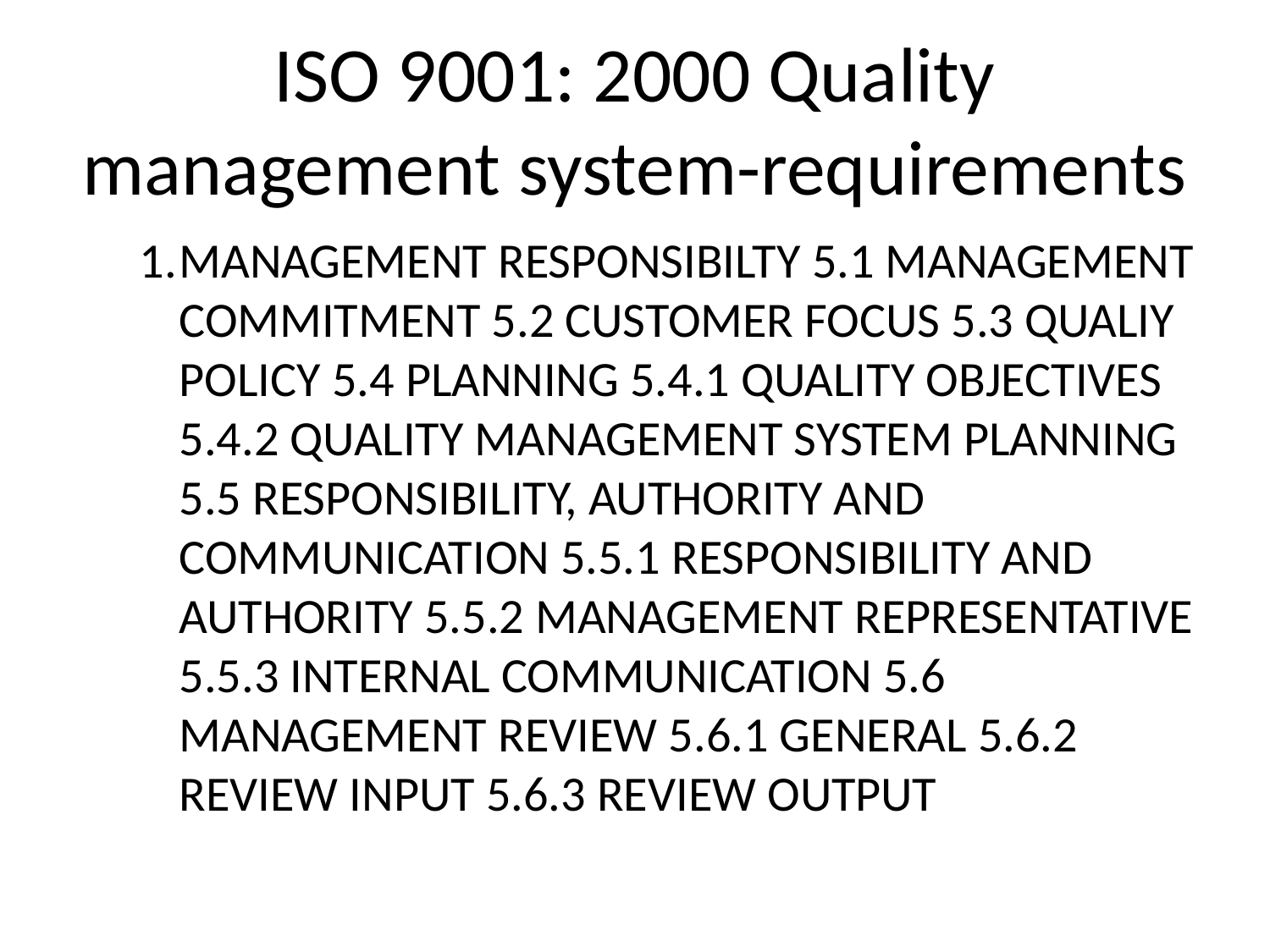

ISO 9001: 2000 Quality management system-requirements
MANAGEMENT RESPONSIBILTY 5.1 MANAGEMENT COMMITMENT 5.2 CUSTOMER FOCUS 5.3 QUALIY POLICY 5.4 PLANNING 5.4.1 QUALITY OBJECTIVES 5.4.2 QUALITY MANAGEMENT SYSTEM PLANNING 5.5 RESPONSIBILITY, AUTHORITY AND COMMUNICATION 5.5.1 RESPONSIBILITY AND AUTHORITY 5.5.2 MANAGEMENT REPRESENTATIVE 5.5.3 INTERNAL COMMUNICATION 5.6 MANAGEMENT REVIEW 5.6.1 GENERAL 5.6.2 REVIEW INPUT 5.6.3 REVIEW OUTPUT